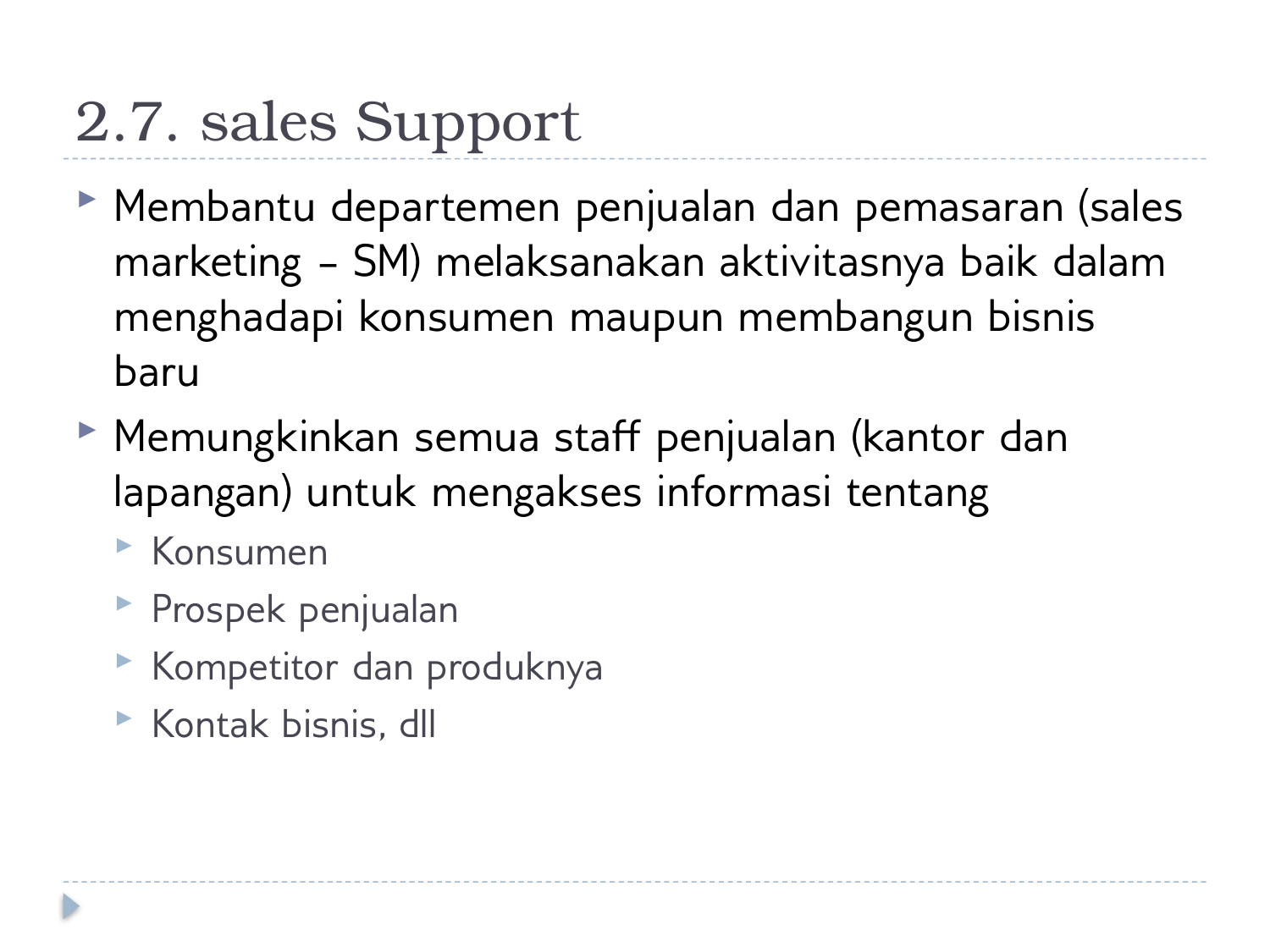

# 2.7. sales Support
Membantu departemen penjualan dan pemasaran (sales marketing – SM) melaksanakan aktivitasnya baik dalam menghadapi konsumen maupun membangun bisnis baru
Memungkinkan semua staff penjualan (kantor dan lapangan) untuk mengakses informasi tentang
Konsumen
Prospek penjualan
Kompetitor dan produknya
Kontak bisnis, dll